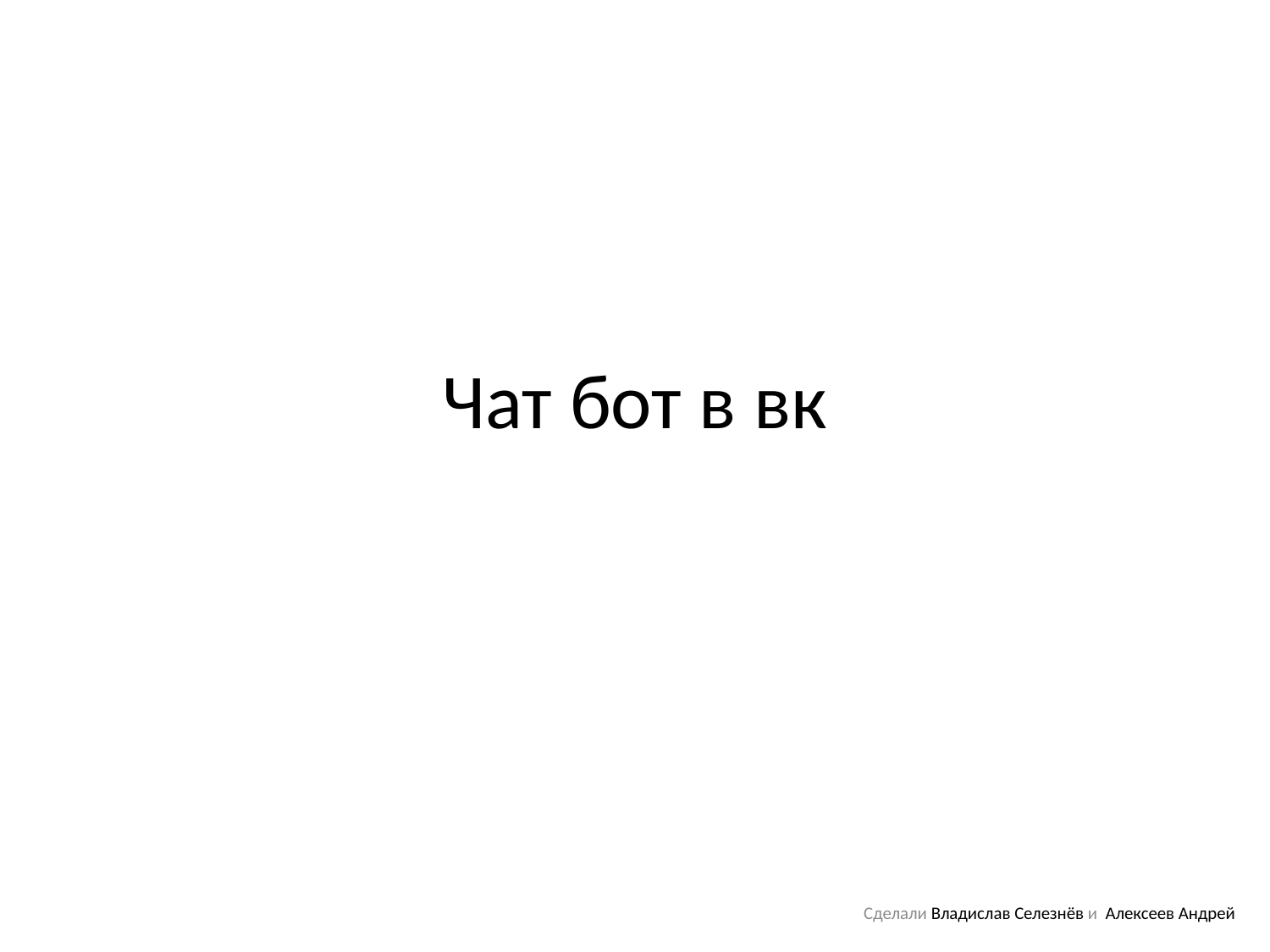

# Чат бот в вк
Сделали Владислав Селезнёв и  Алексеев Андрей